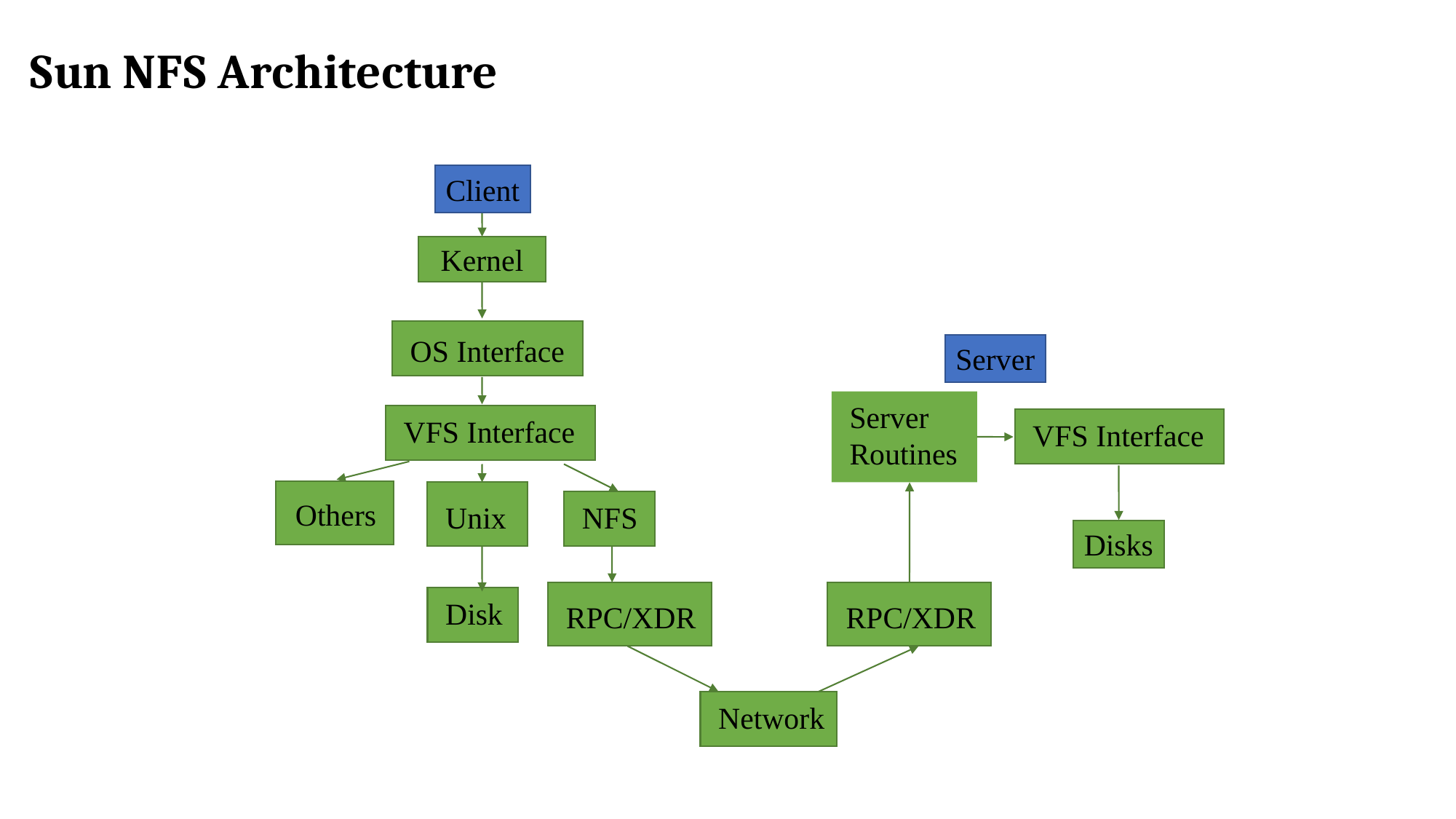

# Sun NFS Architecture
Client

Kernel

OS Interface
Server

Server
Routines

VFS Interface

VFS Interface

Others

Unix
NFS
Disks

Disk
RPC/XDR
RPC/XDR

Network